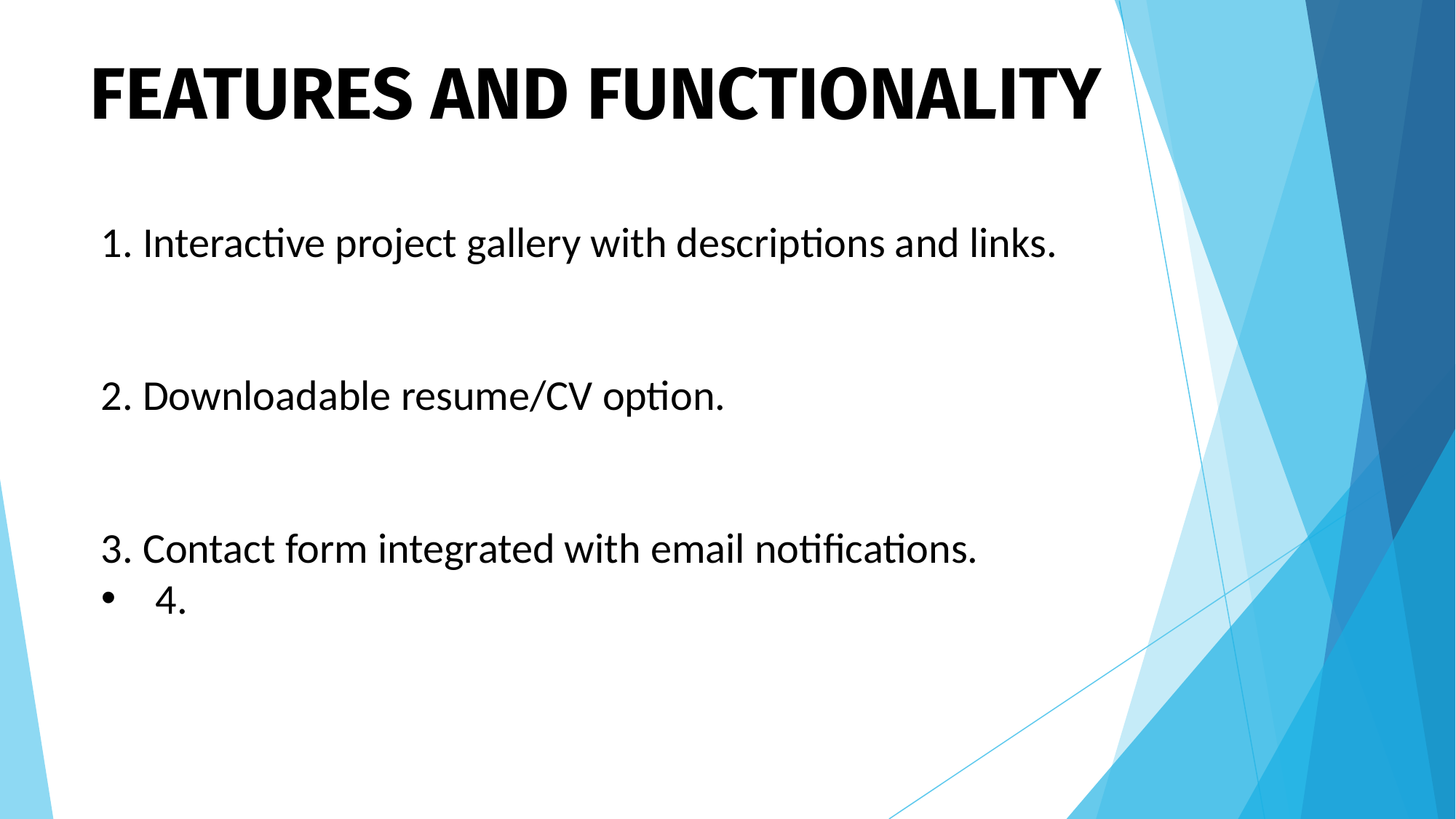

# FEATURES AND FUNCTIONALITY
1. Interactive project gallery with descriptions and links.

2. Downloadable resume/CV option.

3. Contact form integrated with email notifications.
4.